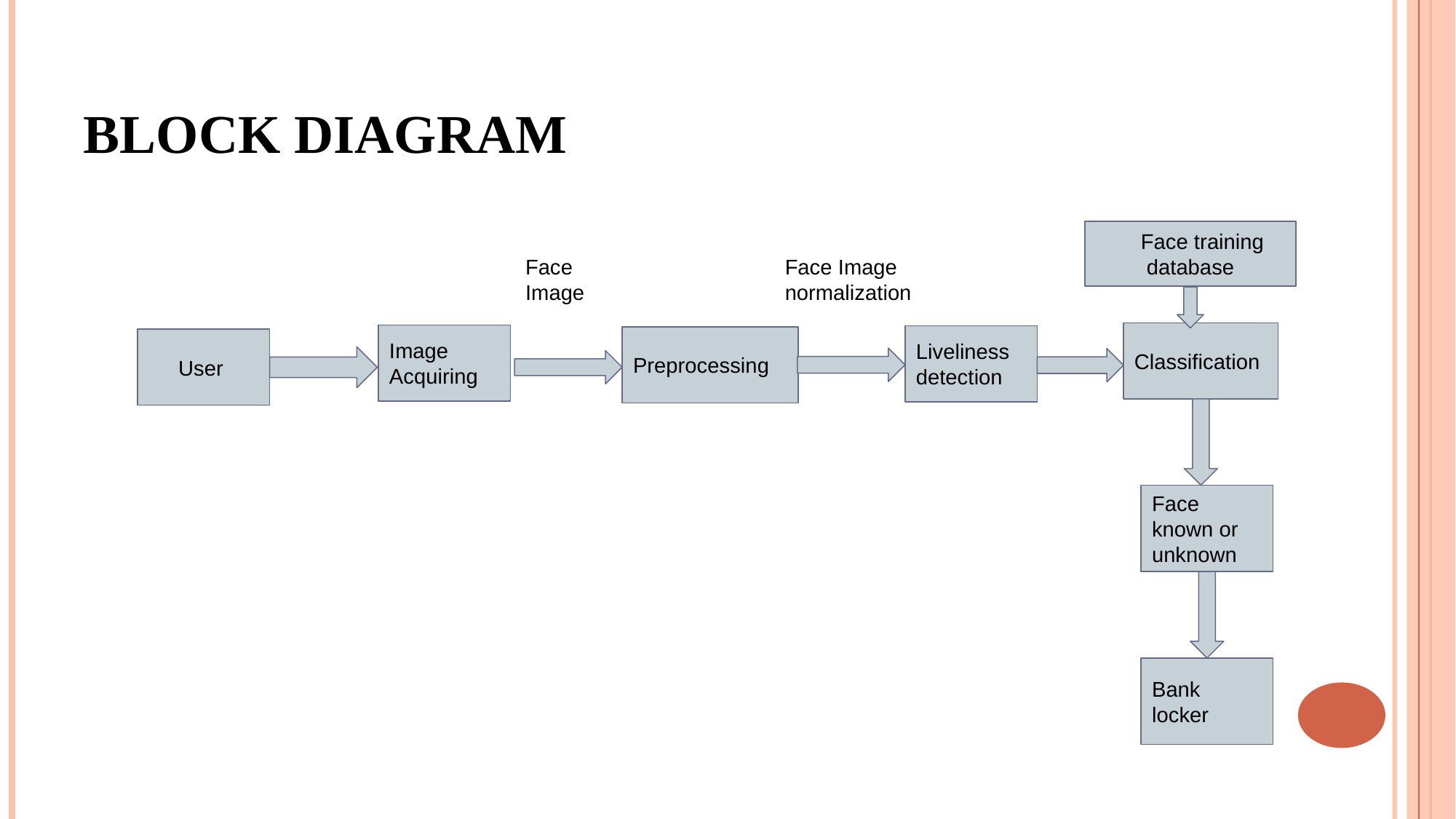

# BLOCK DIAGRAM

      Face training   database
Face Image normalization
Face Image

Classification
Image Acquiring
Liveliness detection
Preprocessing
     User

Face known or unknown

Bank locker